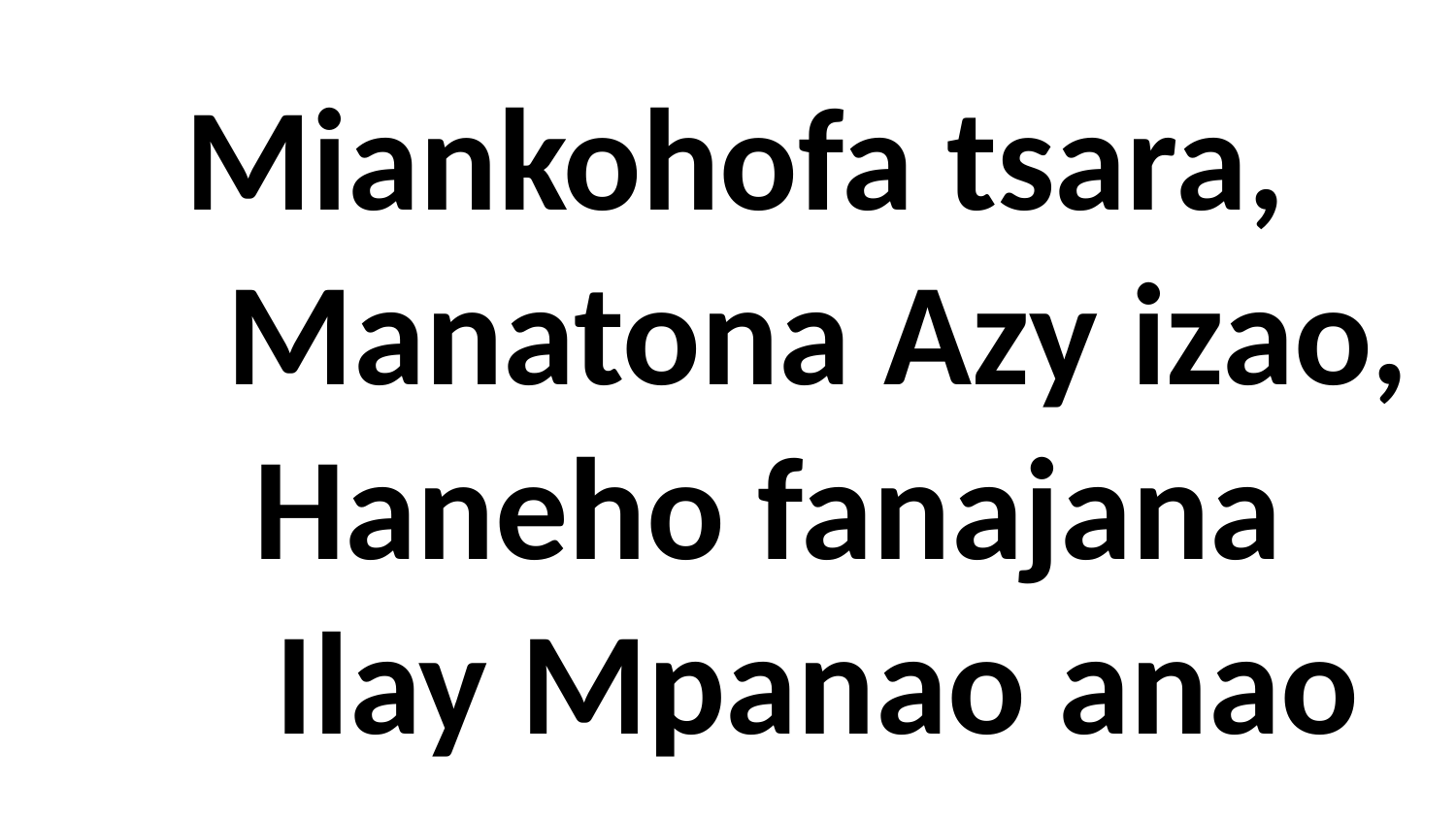

# Miankohofa tsara, Manatona Azy izao, Haneho fanajana Ilay Mpanao anao